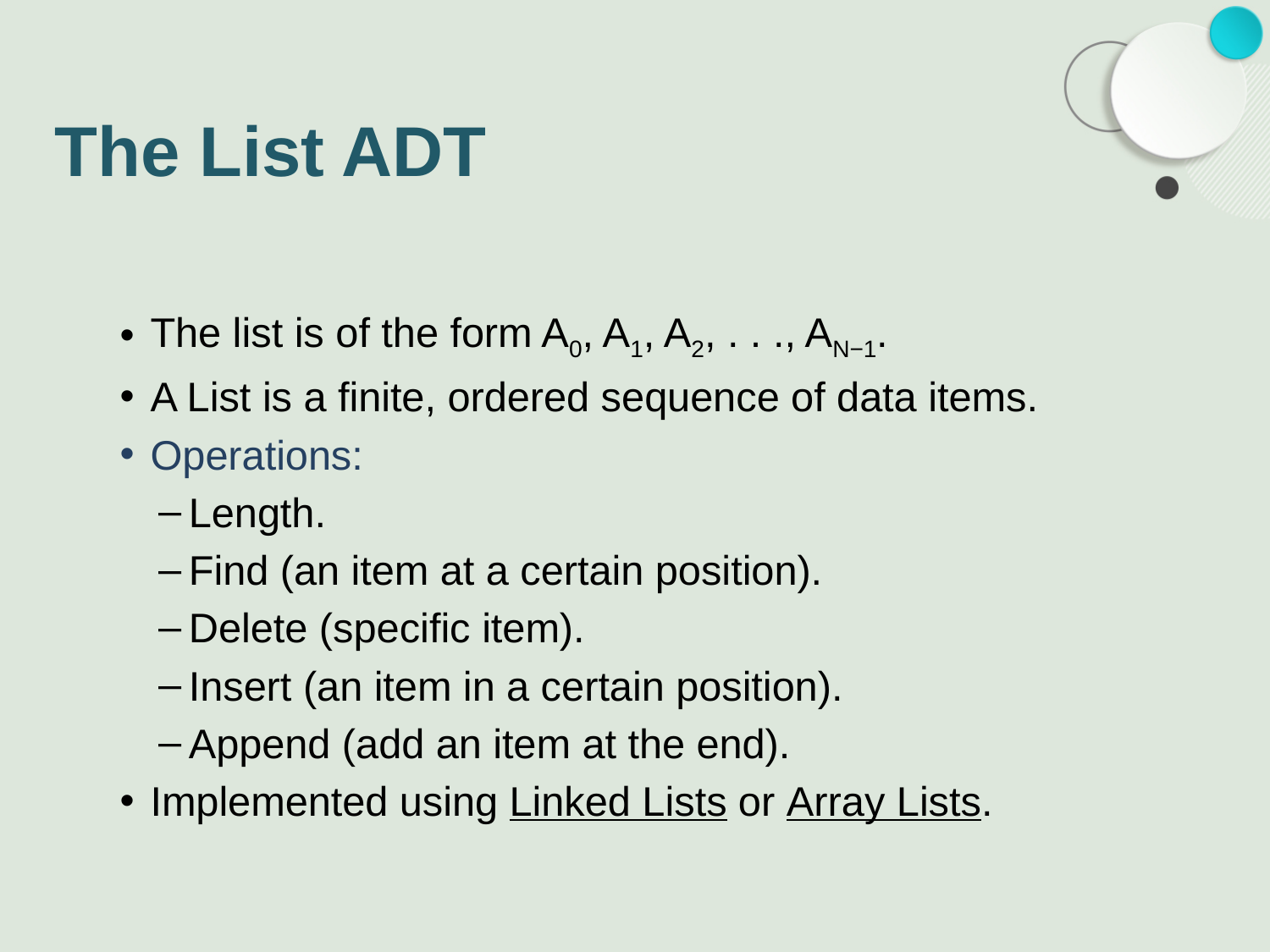

# The List ADT
The list is of the form A0, A1, A2, . . ., AN−1.
A List is a finite, ordered sequence of data items.
Operations:
Length.
Find (an item at a certain position).
Delete (specific item).
Insert (an item in a certain position).
Append (add an item at the end).
Implemented using Linked Lists or Array Lists.